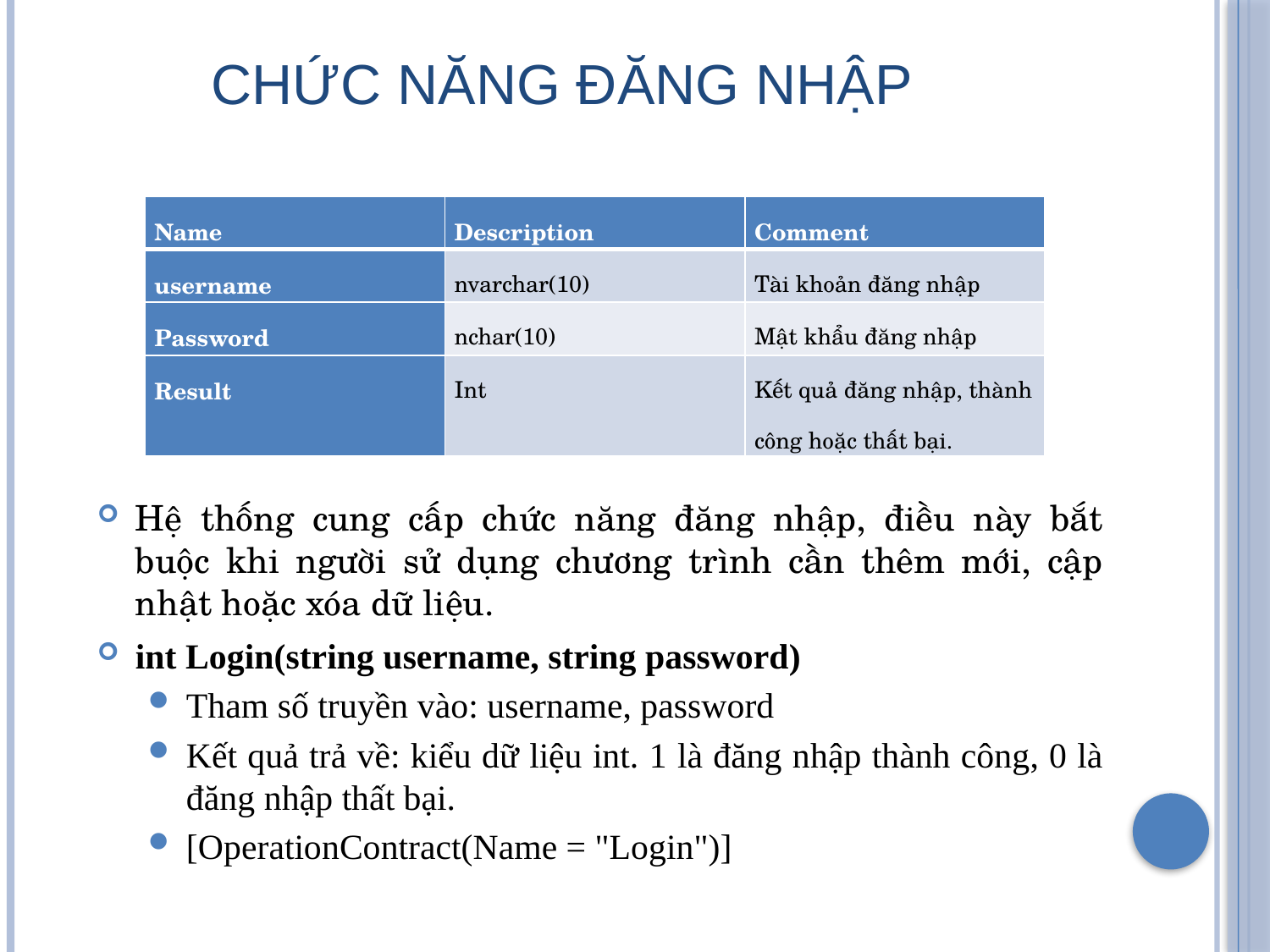

# CHỨC NĂNG ĐĂNG NHẬP
| Name | Description | Comment |
| --- | --- | --- |
| username | nvarchar(10) | Tài khoản đăng nhập |
| Password | nchar(10) | Mật khẩu đăng nhập |
| Result | Int | Kết quả đăng nhập, thành công hoặc thất bại. |
Hệ thống cung cấp chức năng đăng nhập, điều này bắt buộc khi người sử dụng chương trình cần thêm mới, cập nhật hoặc xóa dữ liệu.
int Login(string username, string password)
Tham số truyền vào: username, password
Kết quả trả về: kiểu dữ liệu int. 1 là đăng nhập thành công, 0 là đăng nhập thất bại.
[OperationContract(Name = "Login")]